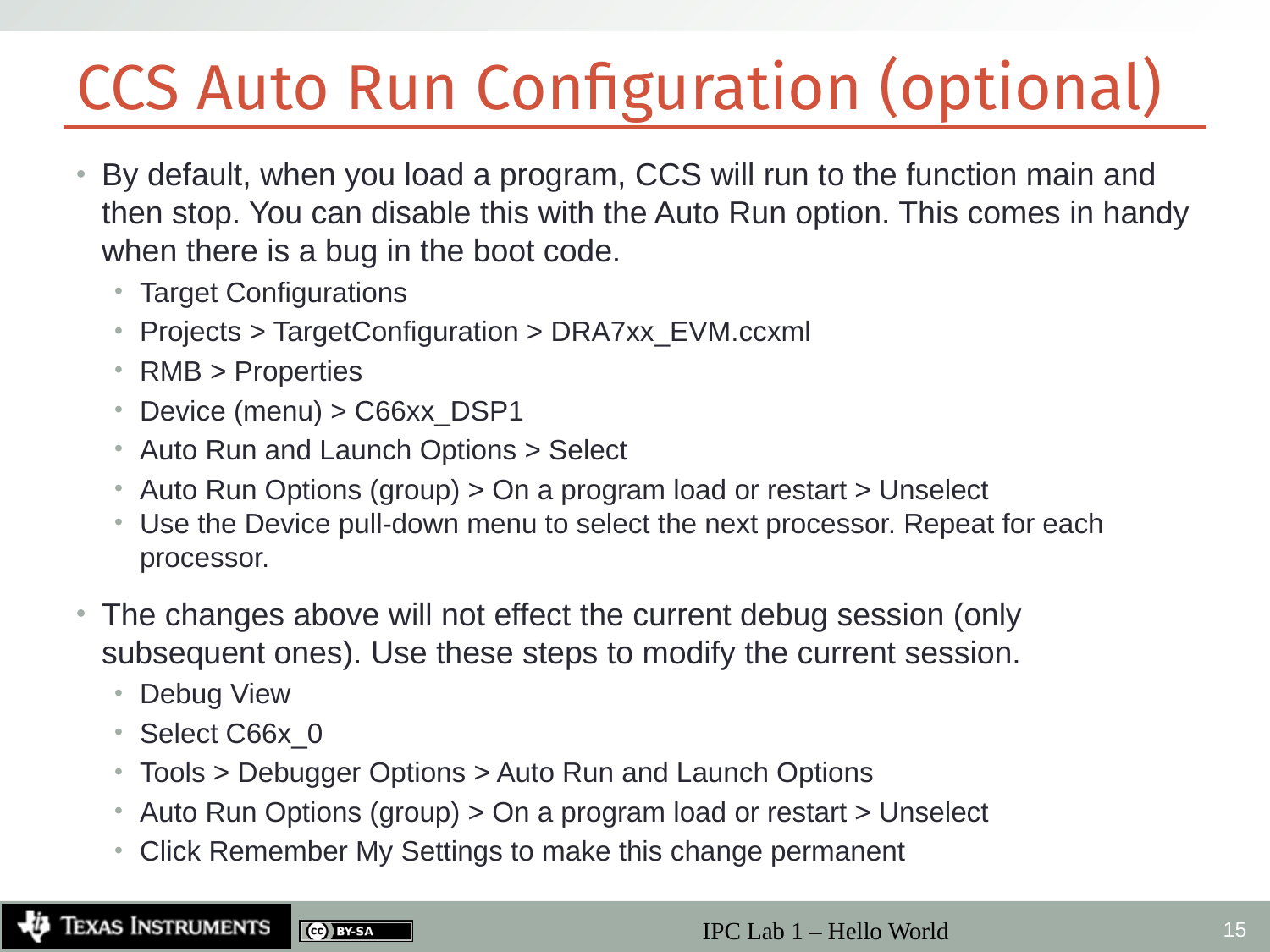

# CCS Auto Run Configuration (optional)
By default, when you load a program, CCS will run to the function main and then stop. You can disable this with the Auto Run option. This comes in handy when there is a bug in the boot code.
Target Configurations
Projects > TargetConfiguration > DRA7xx_EVM.ccxml
RMB > Properties
Device (menu) > C66xx_DSP1
Auto Run and Launch Options > Select
Auto Run Options (group) > On a program load or restart > Unselect
Use the Device pull-down menu to select the next processor. Repeat for each processor.
The changes above will not effect the current debug session (only subsequent ones). Use these steps to modify the current session.
Debug View
Select C66x_0
Tools > Debugger Options > Auto Run and Launch Options
Auto Run Options (group) > On a program load or restart > Unselect
Click Remember My Settings to make this change permanent
15
IPC Lab 1 – Hello World